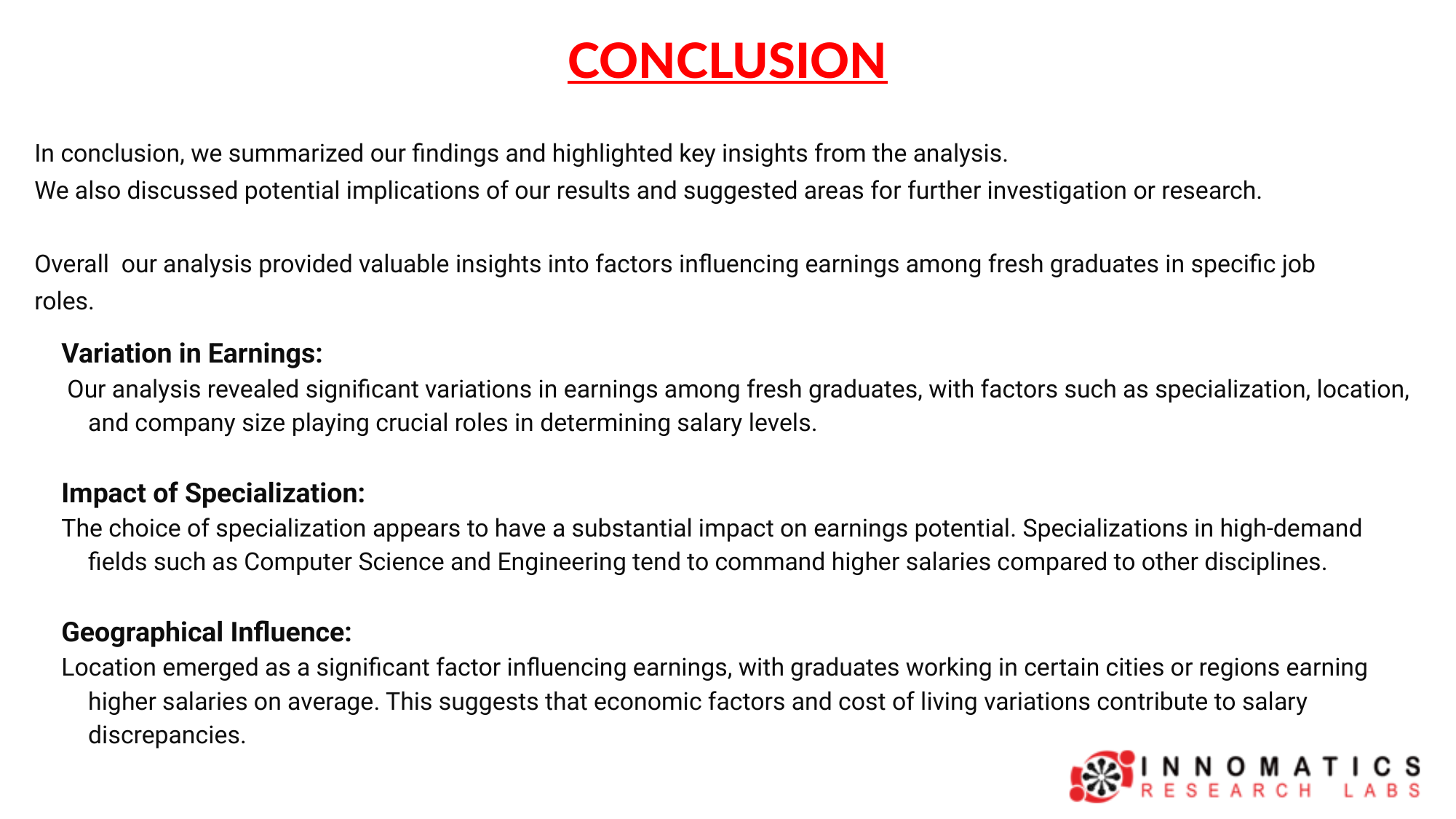

# CONCLUSION
In conclusion, we summarized our findings and highlighted key insights from the analysis.
We also discussed potential implications of our results and suggested areas for further investigation or research.

Overall  our analysis provided valuable insights into factors influencing earnings among fresh graduates in specific job
roles.
Variation in Earnings:
 Our analysis revealed significant variations in earnings among fresh graduates, with factors such as specialization, location, and company size playing crucial roles in determining salary levels.

Impact of Specialization:
The choice of specialization appears to have a substantial impact on earnings potential. Specializations in high-demand fields such as Computer Science and Engineering tend to command higher salaries compared to other disciplines.

Geographical Influence:
Location emerged as a significant factor influencing earnings, with graduates working in certain cities or regions earning higher salaries on average. This suggests that economic factors and cost of living variations contribute to salary discrepancies.